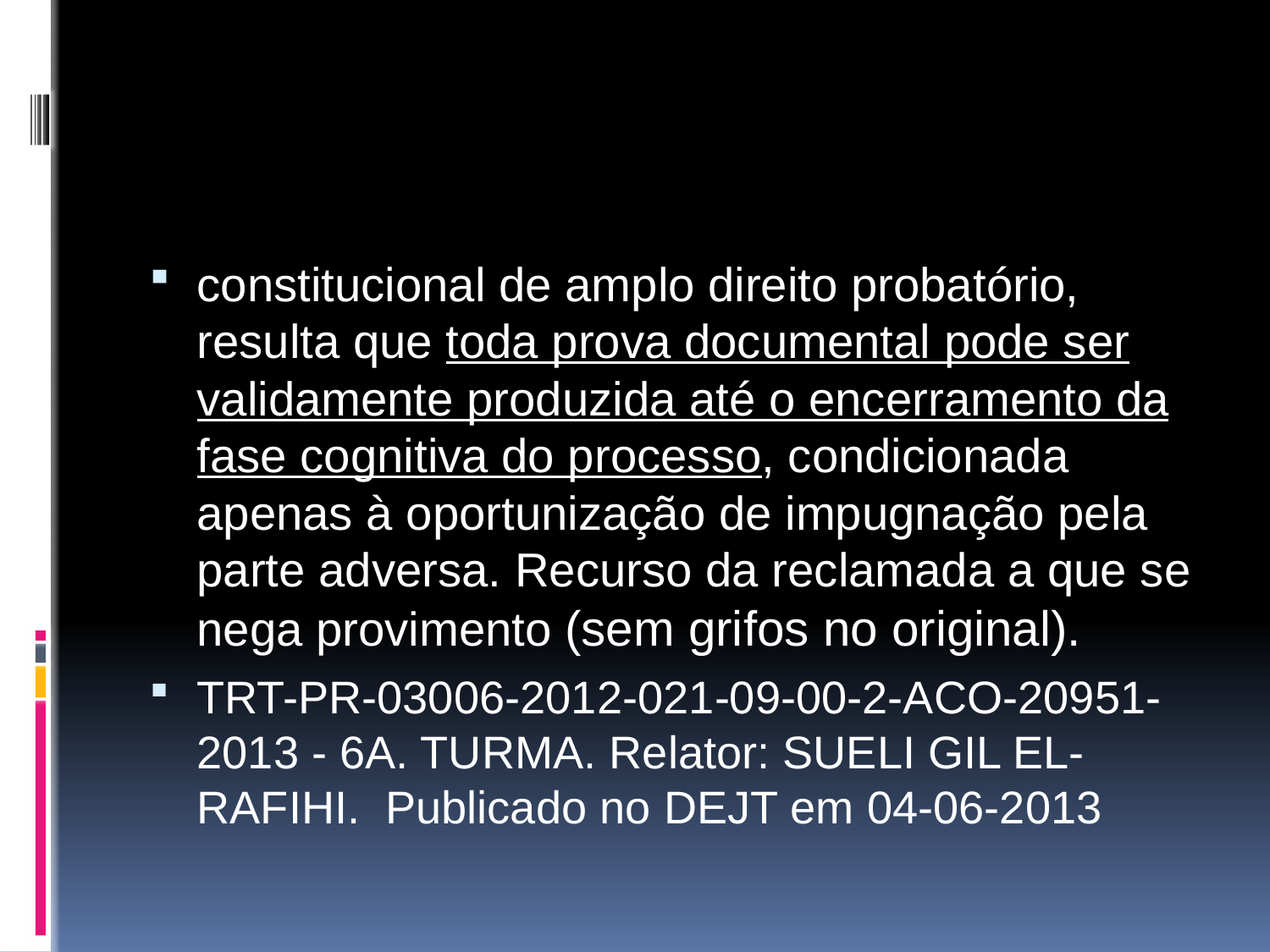

#
constitucional de amplo direito probatório, resulta que toda prova documental pode ser validamente produzida até o encerramento da fase cognitiva do processo, condicionada apenas à oportunização de impugnação pela parte adversa. Recurso da reclamada a que se nega provimento (sem grifos no original).
TRT-PR-03006-2012-021-09-00-2-ACO-20951-2013 - 6A. TURMA. Relator: SUELI GIL EL-RAFIHI.  Publicado no DEJT em 04-06-2013